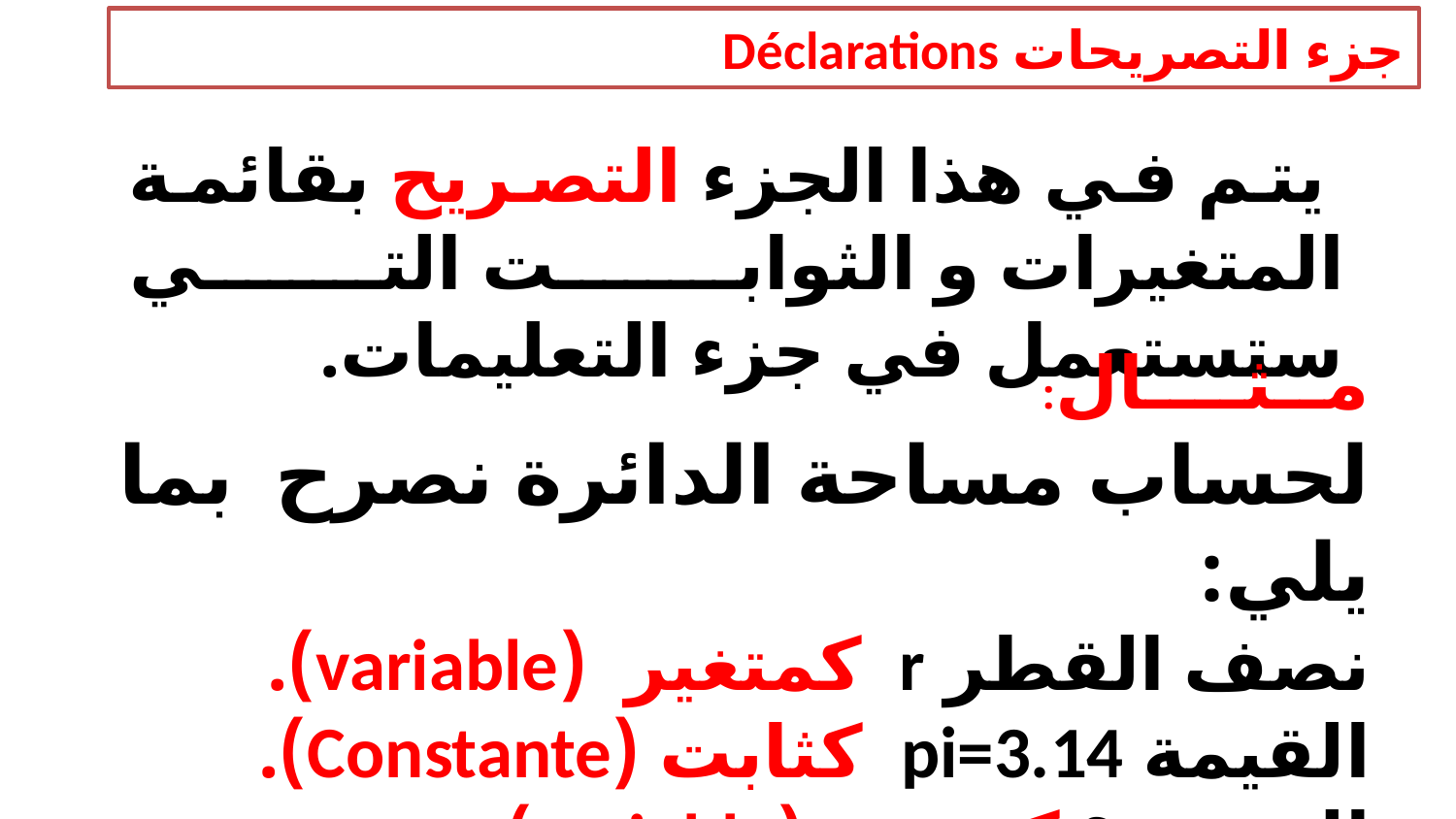

# جزء التصريحات Déclarations
 يتم في هذا الجزء التصريح بقائمة المتغيرات و الثوابت التي ستستعمل في جزء التعليمات.

مــثــــال:
لحساب مساحة الدائرة نصرح  بما يلي:
نصف القطر r  كمتغير  (variable).
القيمة pi=3.14  كثابت (Constante).
النتيجة S كمتغير (variable)